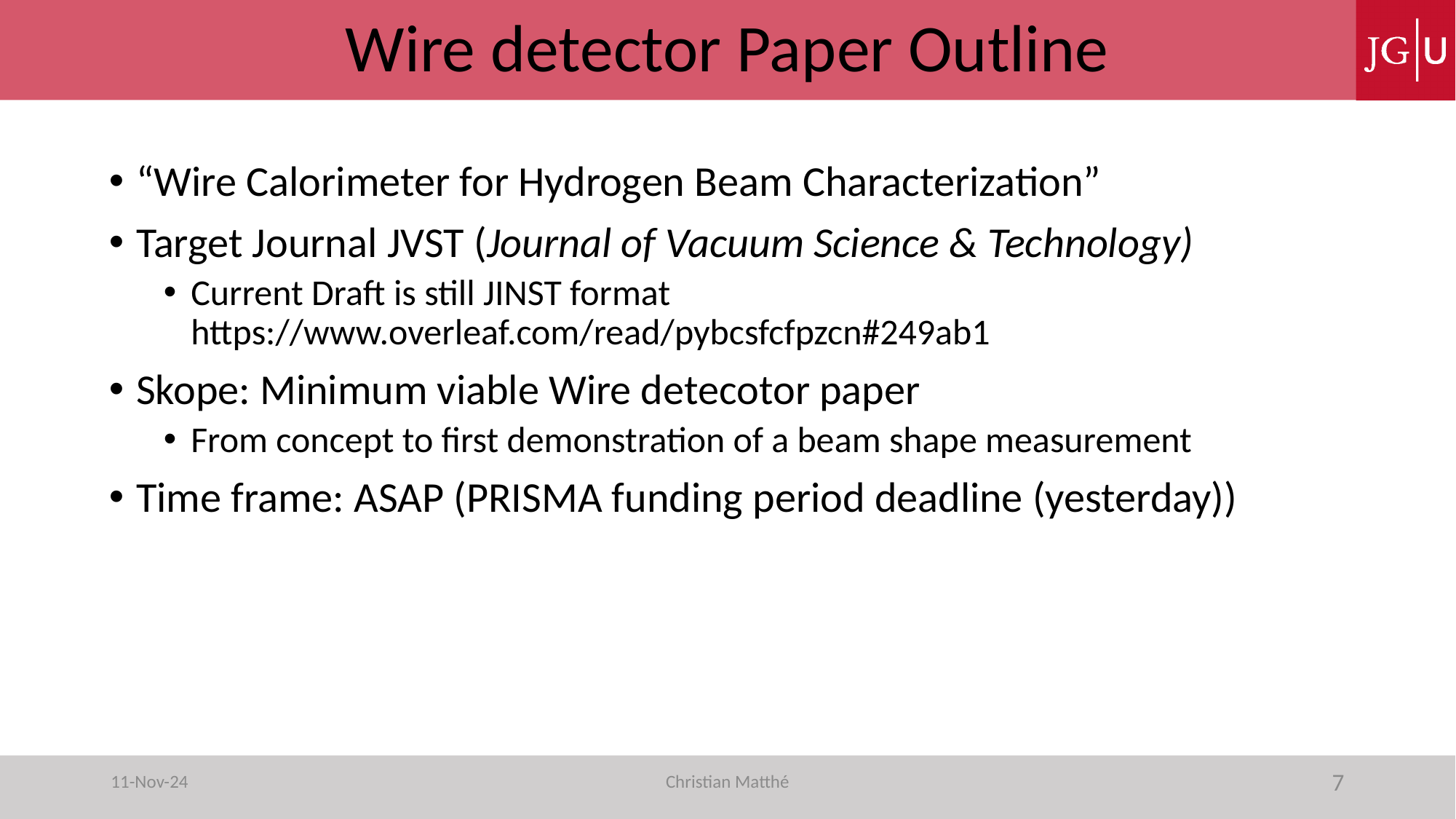

# Wire detector Paper Outline
“Wire Calorimeter for Hydrogen Beam Characterization”
Target Journal JVST (Journal of Vacuum Science & Technology)
Current Draft is still JINST format https://www.overleaf.com/read/pybcsfcfpzcn#249ab1
Skope: Minimum viable Wire detecotor paper
From concept to first demonstration of a beam shape measurement
Time frame: ASAP (PRISMA funding period deadline (yesterday))

11-Nov-24
Christian Matthé
7